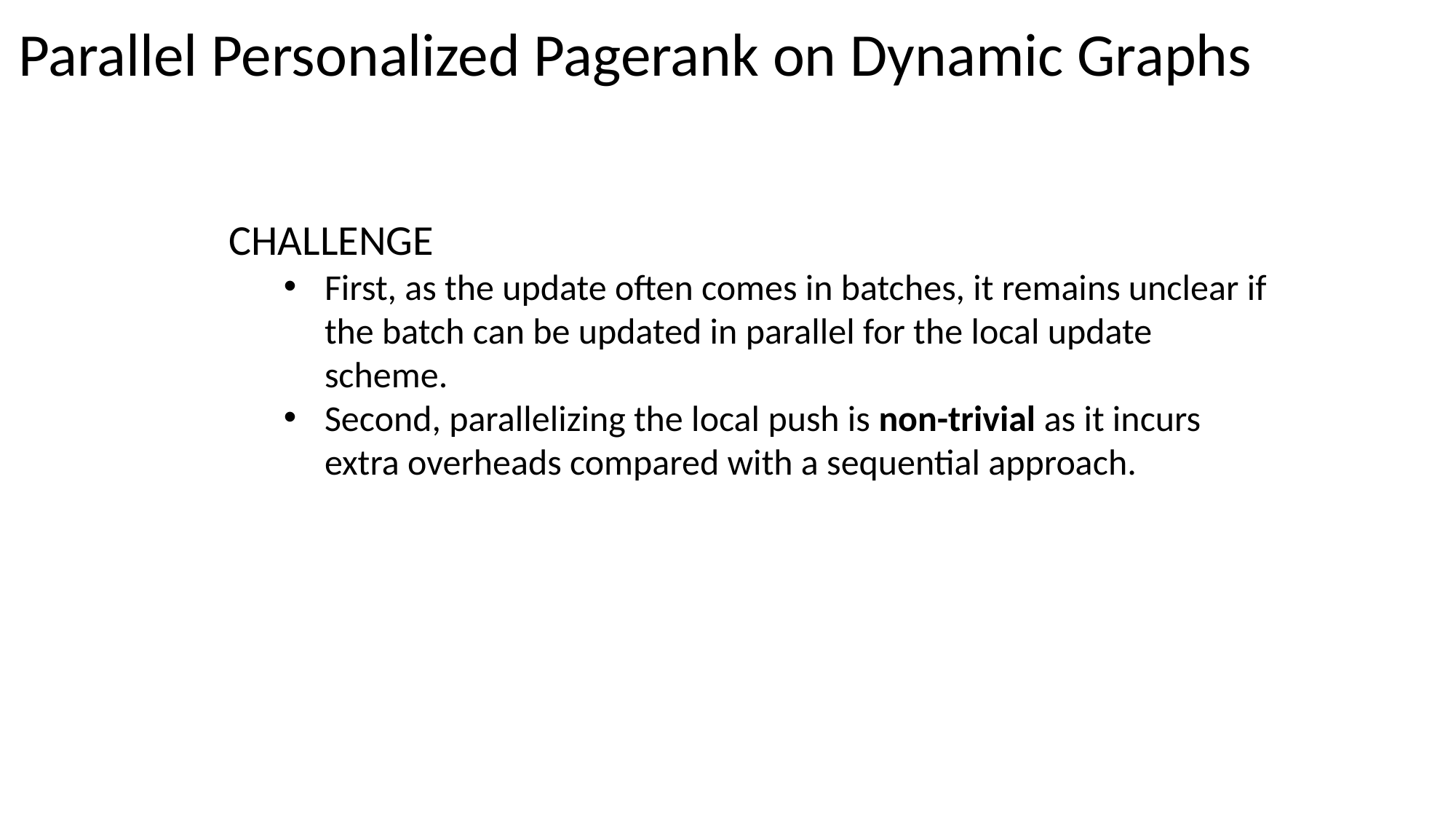

Parallel Personalized Pagerank on Dynamic Graphs
CHALLENGE
First, as the update often comes in batches, it remains unclear if the batch can be updated in parallel for the local update scheme.
Second, parallelizing the local push is non-trivial as it incurs extra overheads compared with a sequential approach.